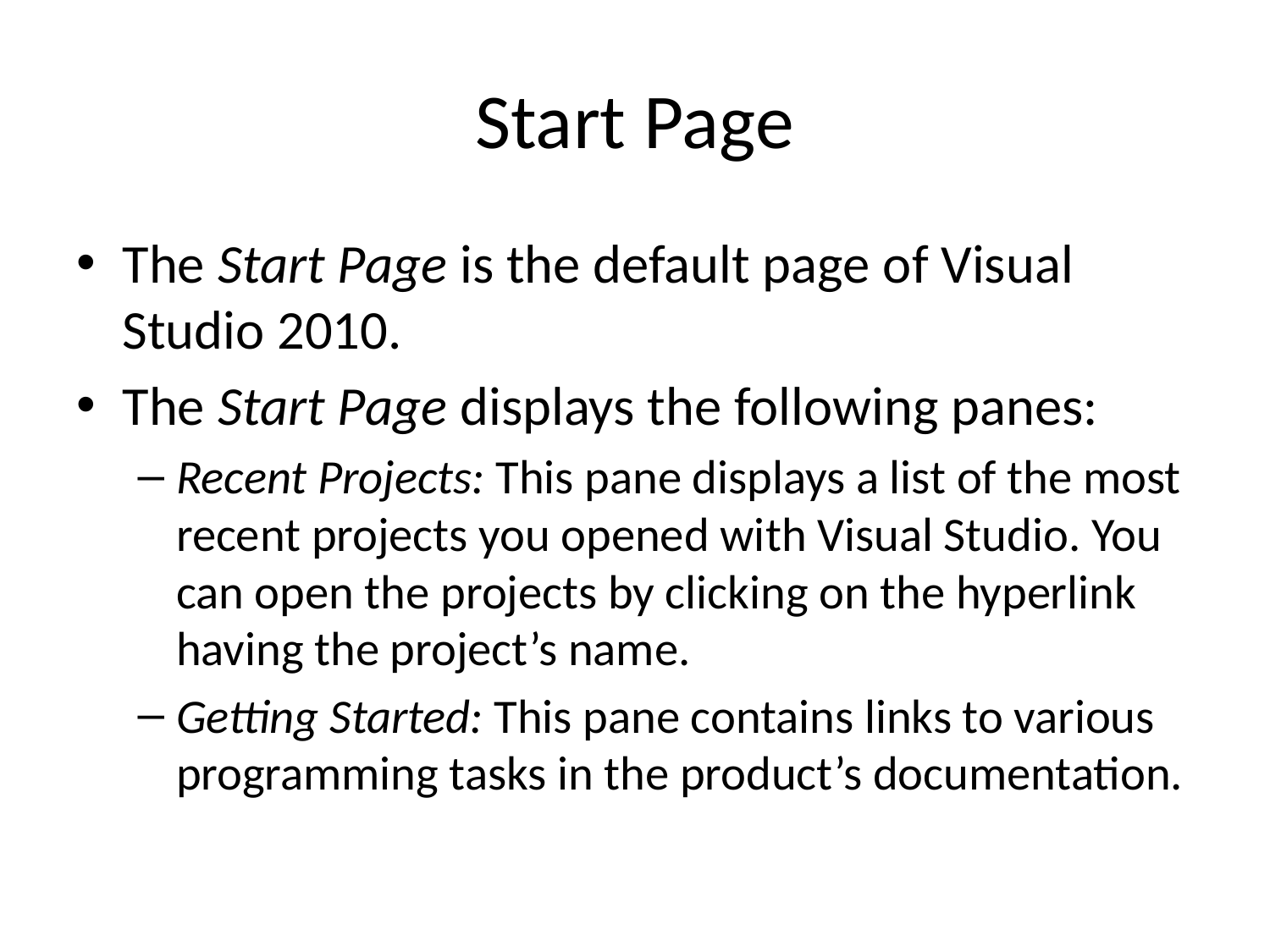

# Start Page
The Start Page is the default page of Visual Studio 2010.
The Start Page displays the following panes:
Recent Projects: This pane displays a list of the most recent projects you opened with Visual Studio. You can open the projects by clicking on the hyperlink having the project’s name.
Getting Started: This pane contains links to various programming tasks in the product’s documentation.